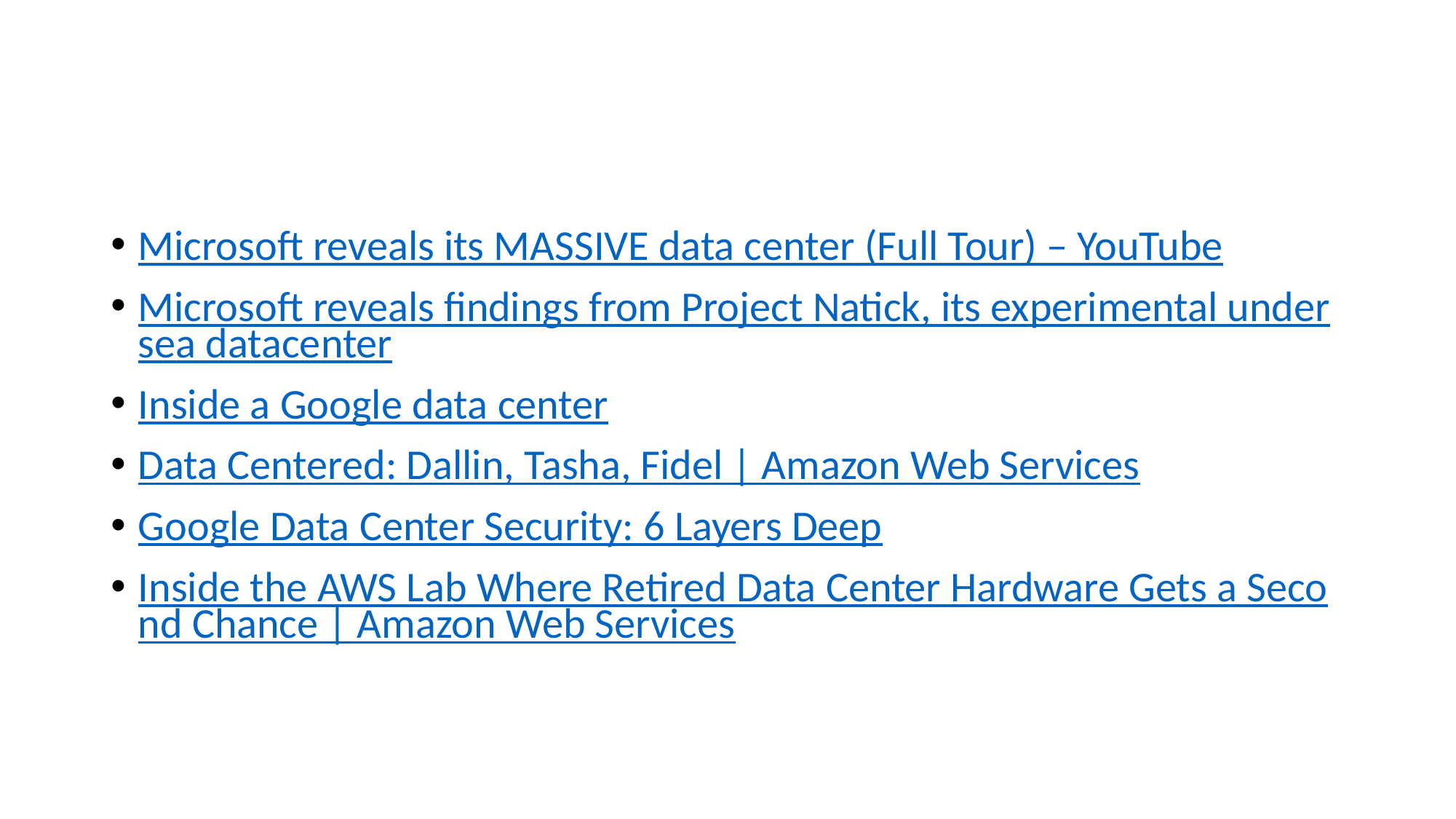

#
Microsoft reveals its MASSIVE data center (Full Tour) – YouTube
Microsoft reveals findings from Project Natick, its experimental undersea datacenter
Inside a Google data center
Data Centered: Dallin, Tasha, Fidel | Amazon Web Services
Google Data Center Security: 6 Layers Deep
Inside the AWS Lab Where Retired Data Center Hardware Gets a Second Chance | Amazon Web Services